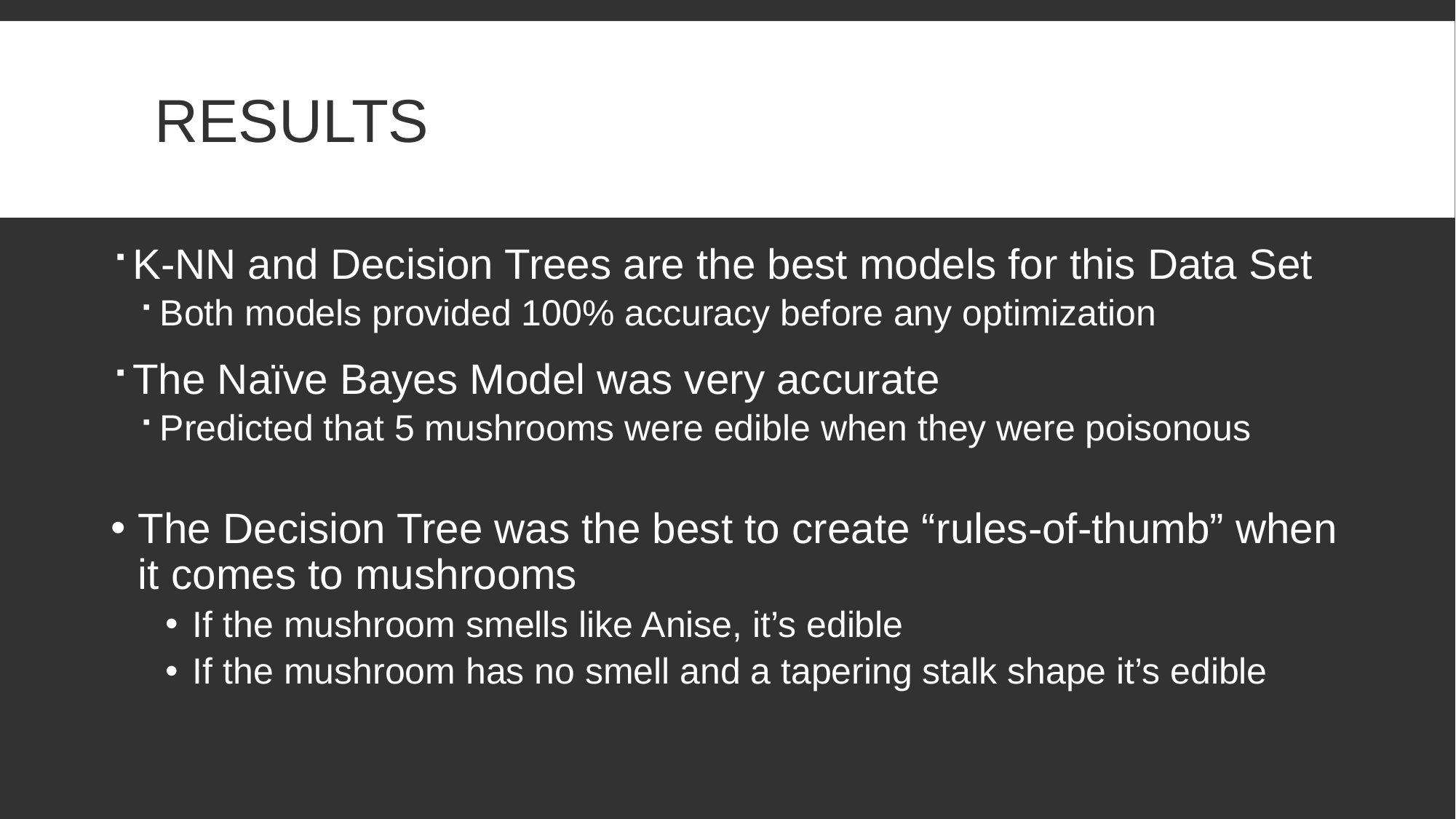

# Results
K-NN and Decision Trees are the best models for this Data Set
Both models provided 100% accuracy before any optimization
The Naïve Bayes Model was very accurate
Predicted that 5 mushrooms were edible when they were poisonous

The Decision Tree was the best to create “rules-of-thumb” when it comes to mushrooms
If the mushroom smells like Anise, it’s edible
If the mushroom has no smell and a tapering stalk shape it’s edible